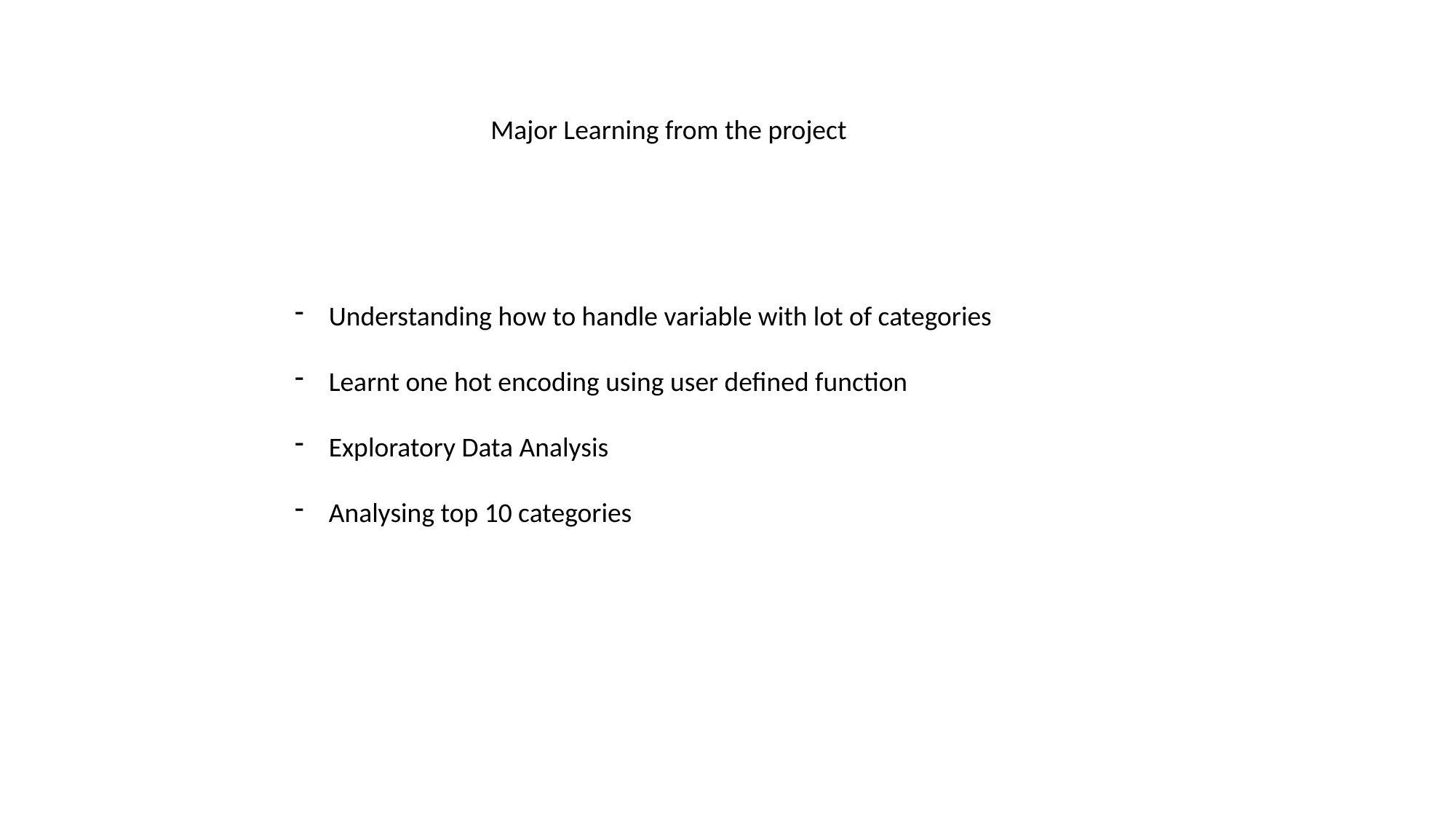

Major Learning from the project
Understanding how to handle variable with lot of categories

Learnt one hot encoding using user defined function

Exploratory Data Analysis

Analysing top 10 categories